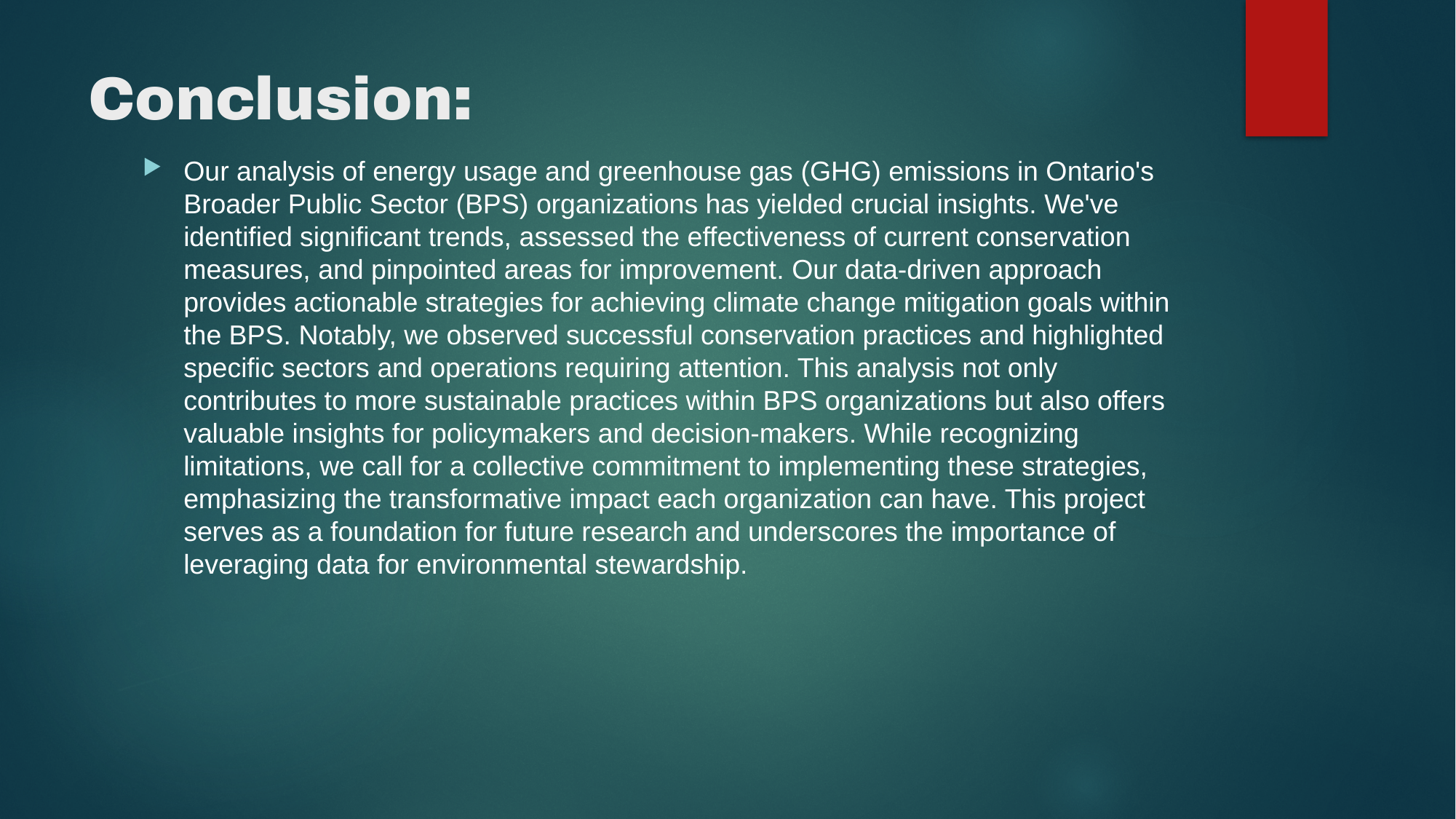

# Conclusion:
Our analysis of energy usage and greenhouse gas (GHG) emissions in Ontario's Broader Public Sector (BPS) organizations has yielded crucial insights. We've identified significant trends, assessed the effectiveness of current conservation measures, and pinpointed areas for improvement. Our data-driven approach provides actionable strategies for achieving climate change mitigation goals within the BPS. Notably, we observed successful conservation practices and highlighted specific sectors and operations requiring attention. This analysis not only contributes to more sustainable practices within BPS organizations but also offers valuable insights for policymakers and decision-makers. While recognizing limitations, we call for a collective commitment to implementing these strategies, emphasizing the transformative impact each organization can have. This project serves as a foundation for future research and underscores the importance of leveraging data for environmental stewardship.